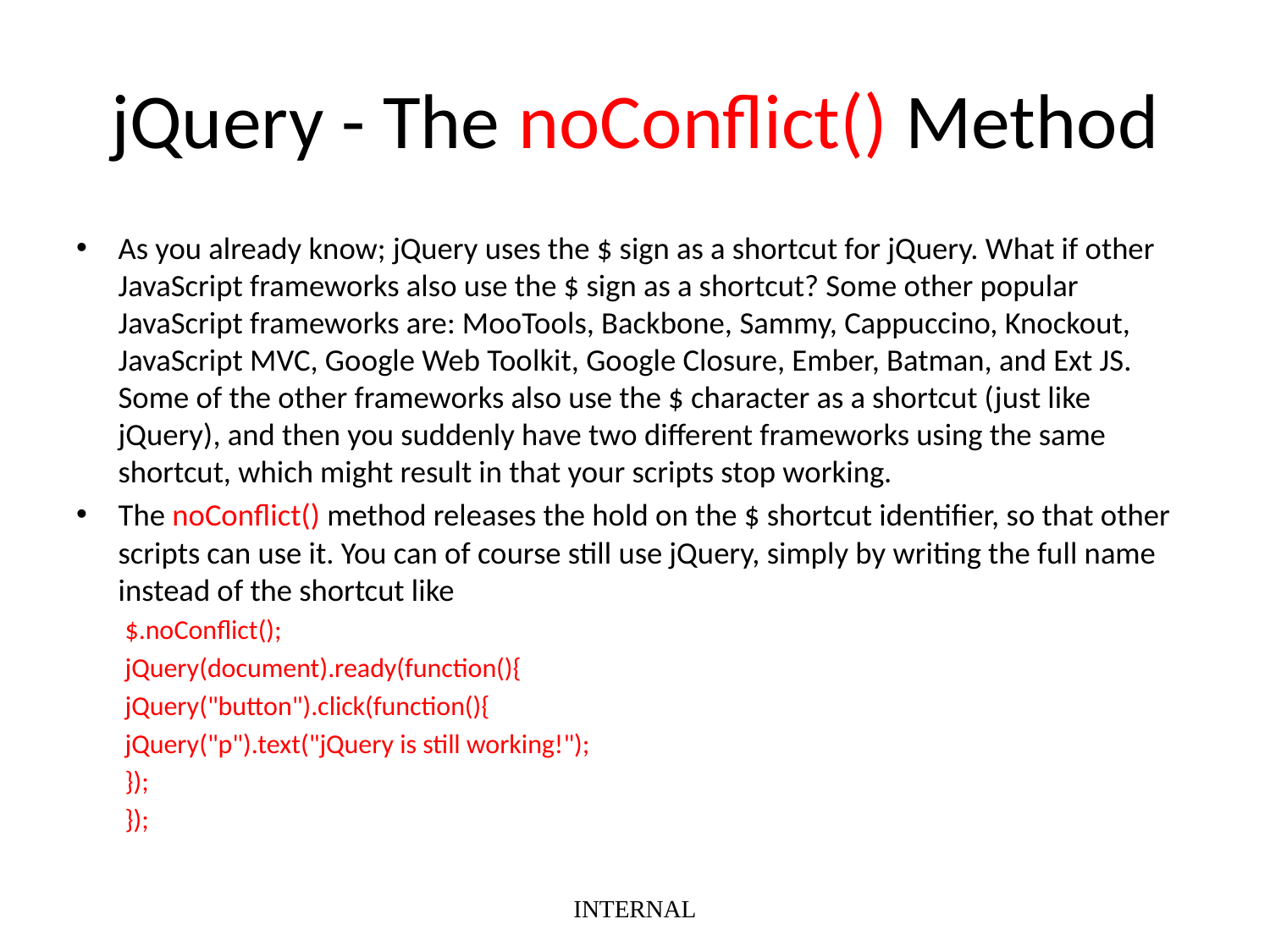

# jQuery - The noConflict() Method
As you already know; jQuery uses the $ sign as a shortcut for jQuery. What if other JavaScript frameworks also use the $ sign as a shortcut? Some other popular JavaScript frameworks are: MooTools, Backbone, Sammy, Cappuccino, Knockout, JavaScript MVC, Google Web Toolkit, Google Closure, Ember, Batman, and Ext JS. Some of the other frameworks also use the $ character as a shortcut (just like jQuery), and then you suddenly have two different frameworks using the same shortcut, which might result in that your scripts stop working.
The noConflict() method releases the hold on the $ shortcut identifier, so that other scripts can use it. You can of course still use jQuery, simply by writing the full name instead of the shortcut like
$.noConflict();
jQuery(document).ready(function(){
jQuery("button").click(function(){
jQuery("p").text("jQuery is still working!");
});
});
INTERNAL